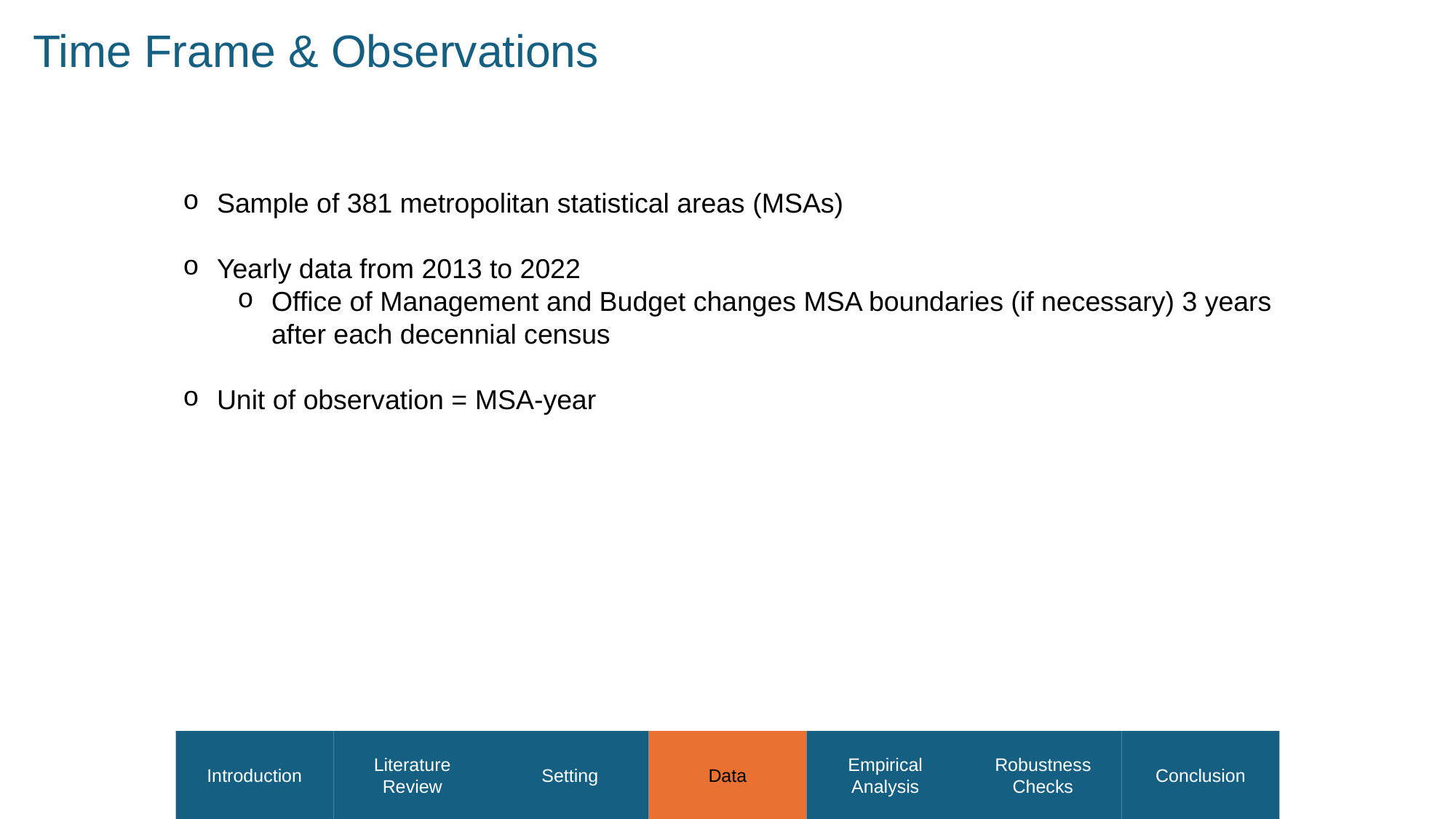

Time Frame & Observations
Sample of 381 metropolitan statistical areas (MSAs)

Yearly data from 2013 to 2022
Office of Management and Budget changes MSA boundaries (if necessary) 3 years after each decennial census

Unit of observation = MSA-year
Introduction
Literature Review
Setting
Data
Empirical Analysis
Robustness Checks
Conclusion